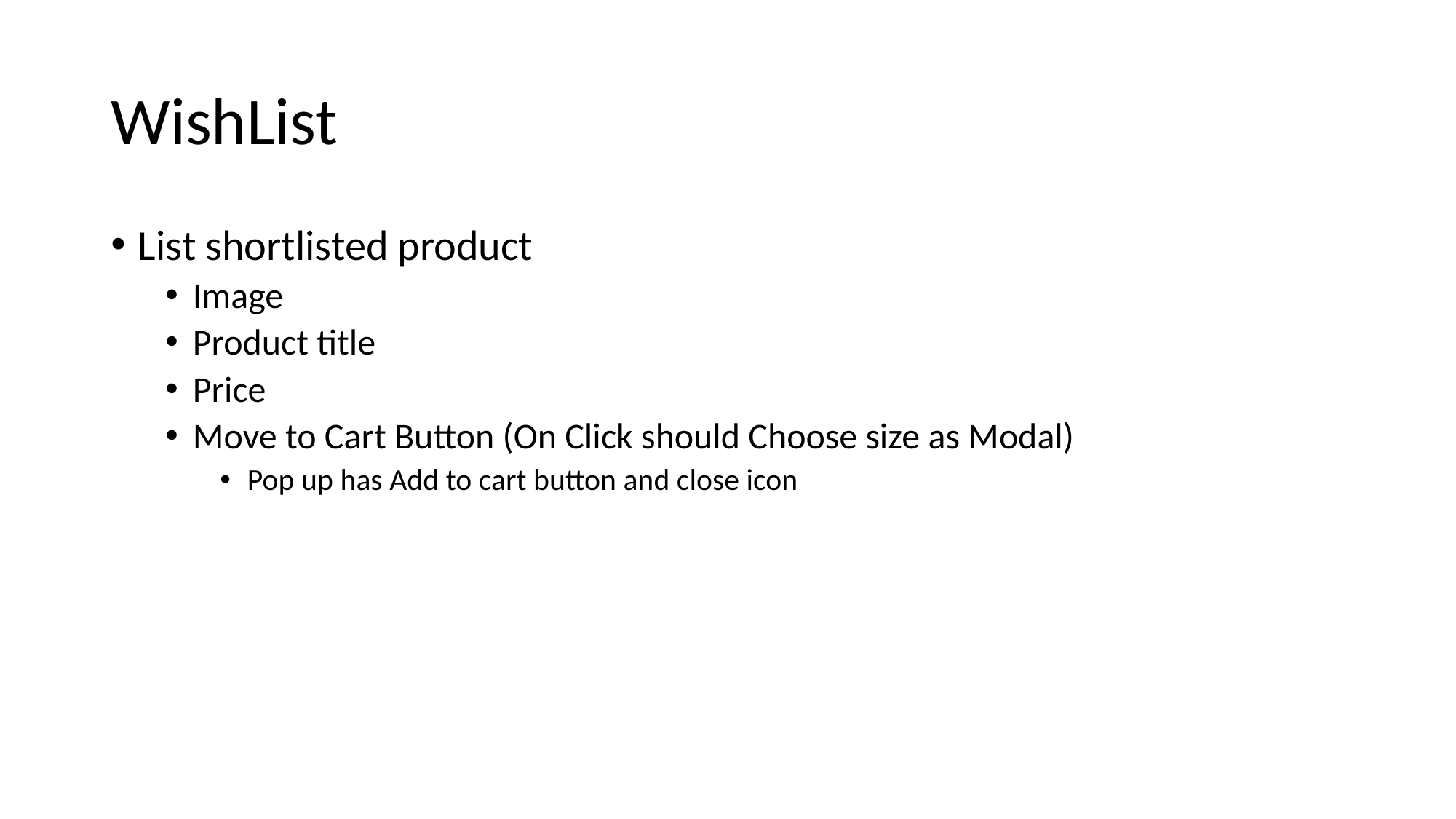

# WishList
List shortlisted product
Image
Product title
Price
Move to Cart Button (On Click should Choose size as Modal)
Pop up has Add to cart button and close icon